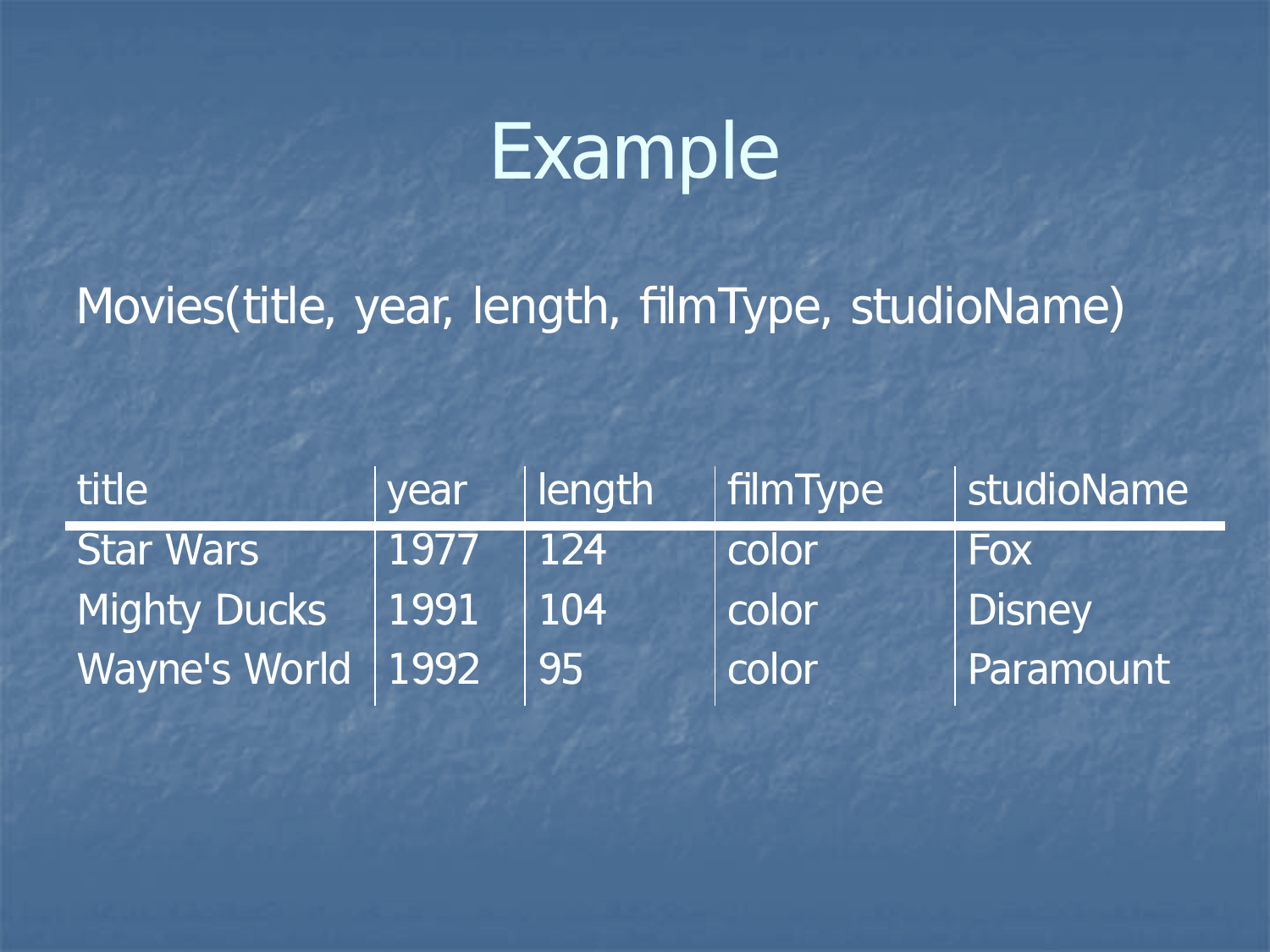

# Example
Movies(title, year, length, filmType, studioName)
| title | year | length | filmType | studioName |
| --- | --- | --- | --- | --- |
| Star Wars | 1977 | 124 | color | Fox |
| Mighty Ducks | 1991 | 104 | color | Disney |
| Wayne's World | 1992 | 95 | color | Paramount |